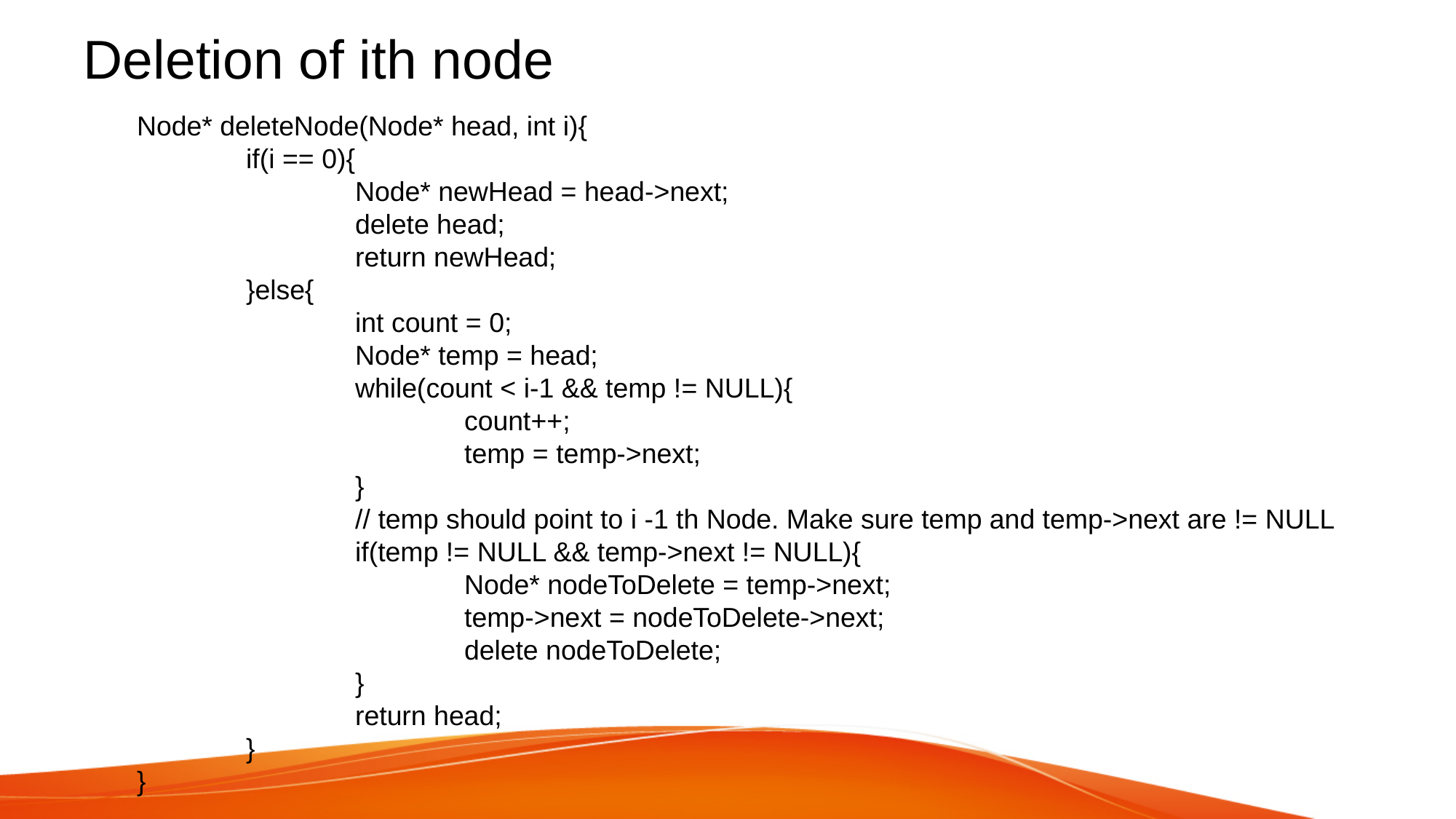

# Deletion of ith node
Node* deleteNode(Node* head, int i){
	if(i == 0){
		Node* newHead = head->next;
		delete head;
		return newHead;
	}else{
		int count = 0;
		Node* temp = head;
		while(count < i-1 && temp != NULL){
			count++;
			temp = temp->next;
		}
		// temp should point to i -1 th Node. Make sure temp and temp->next are != NULL
		if(temp != NULL && temp->next != NULL){
			Node* nodeToDelete = temp->next;
			temp->next = nodeToDelete->next;
			delete nodeToDelete;
		}
		return head;
	}
}